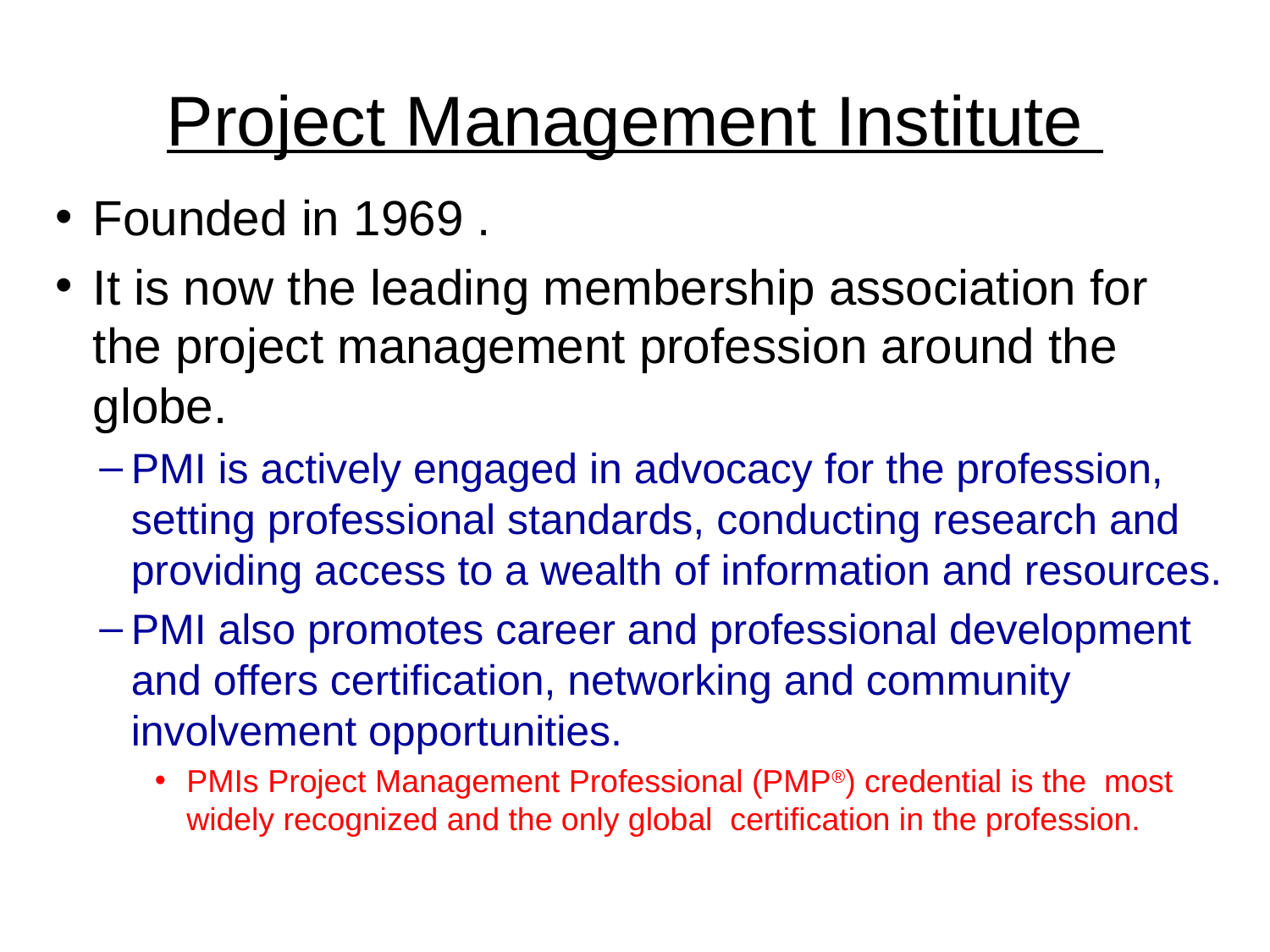

# Project Management Institute
Founded in 1969 .
It is now the leading membership association for the project management profession around the globe.
PMI is actively engaged in advocacy for the profession, setting professional standards, conducting research and providing access to a wealth of information and resources.
PMI also promotes career and professional development and offers certification, networking and community involvement opportunities.
PMIs Project Management Professional (PMP®) credential is the  most widely recognized and the only global  certification in the profession.